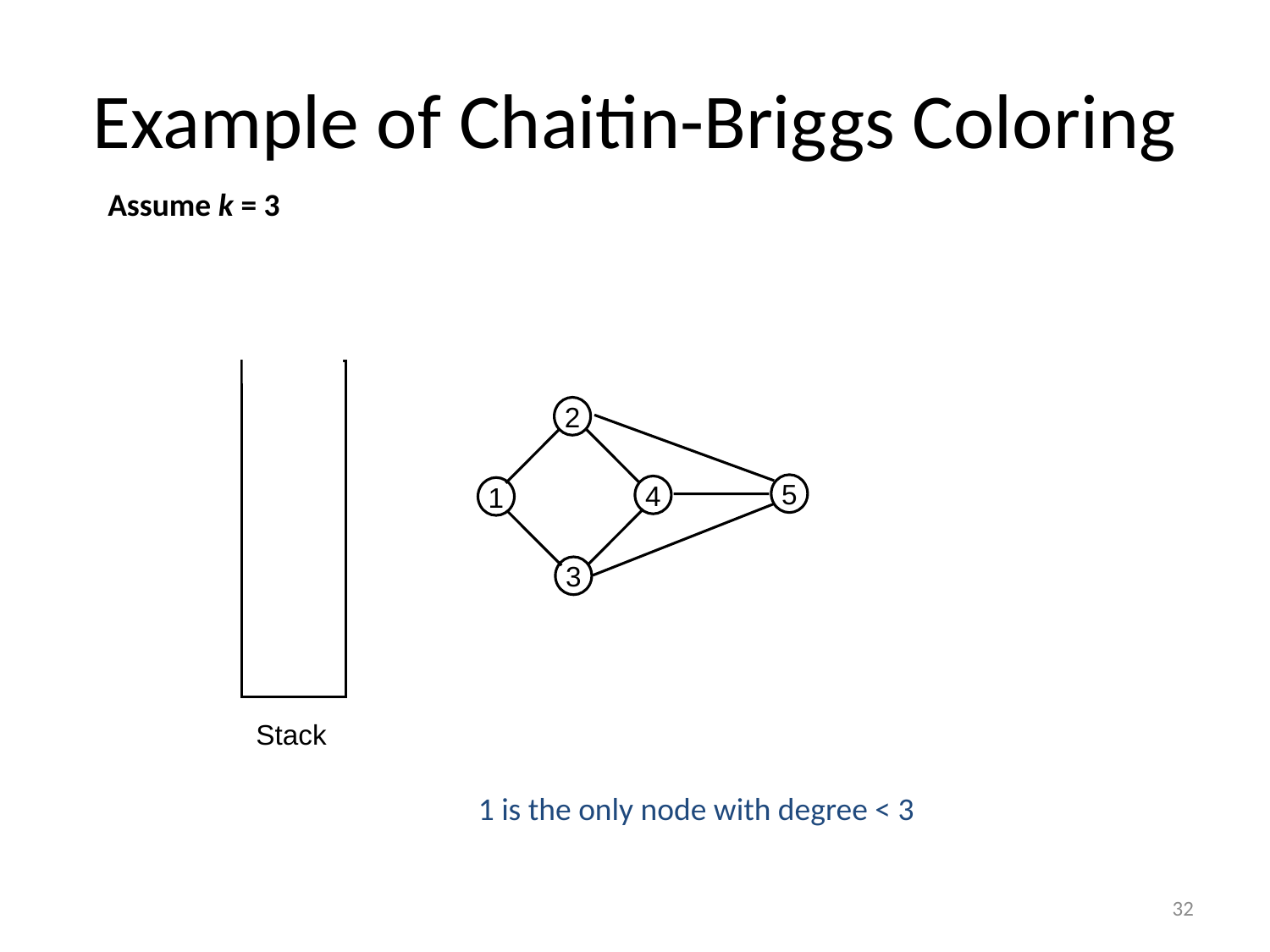

# Example of Chaitin-Briggs Coloring
Assume k = 3

2

5
4
1

3
Stack
1 is the only node with degree < 3
32